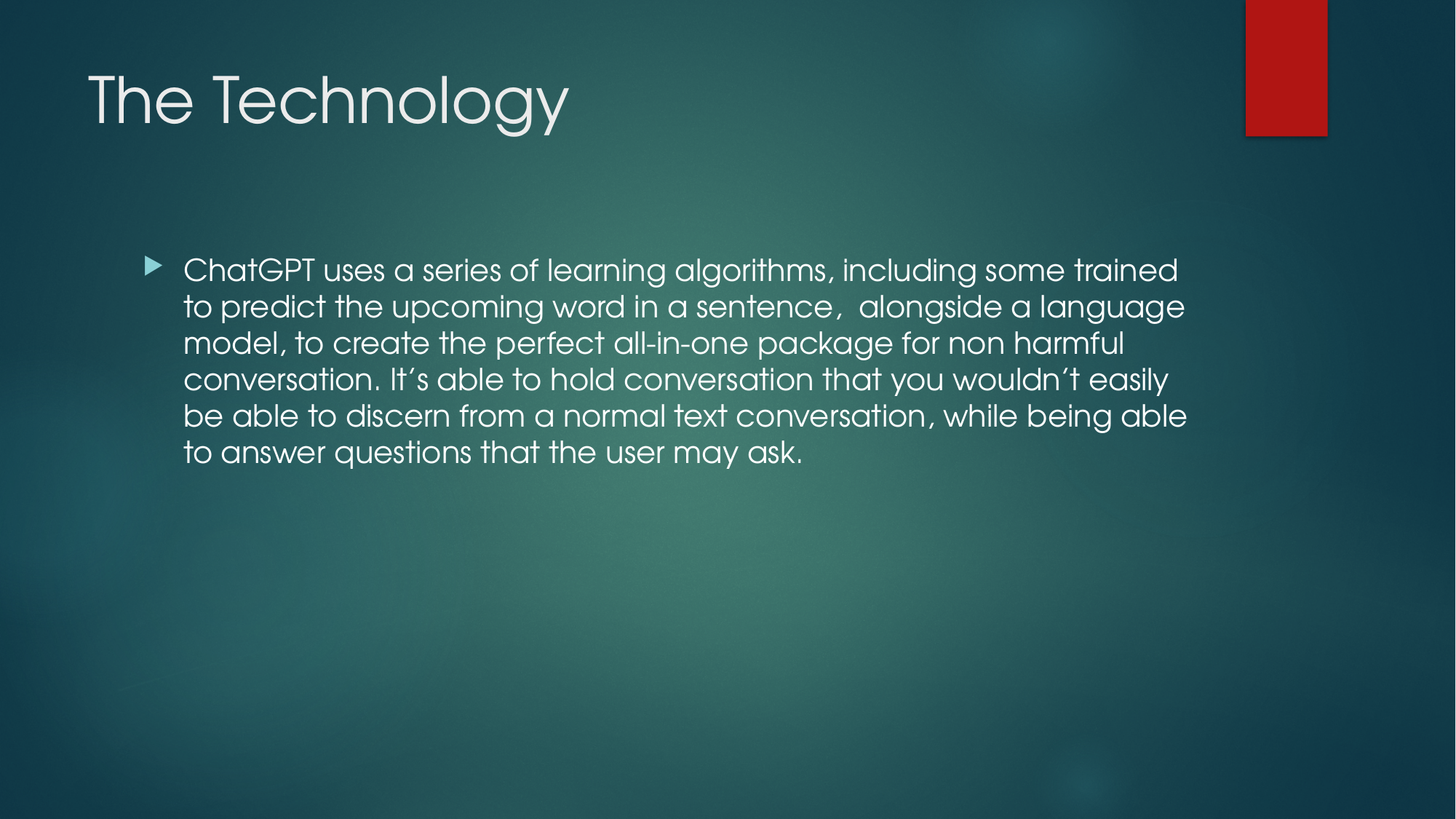

# The Technology
ChatGPT uses a series of learning algorithms, including some trained to predict the upcoming word in a sentence,  alongside a language model, to create the perfect all-in-one package for non harmful conversation. It’s able to hold conversation that you wouldn’t easily be able to discern from a normal text conversation, while being able to answer questions that the user may ask.